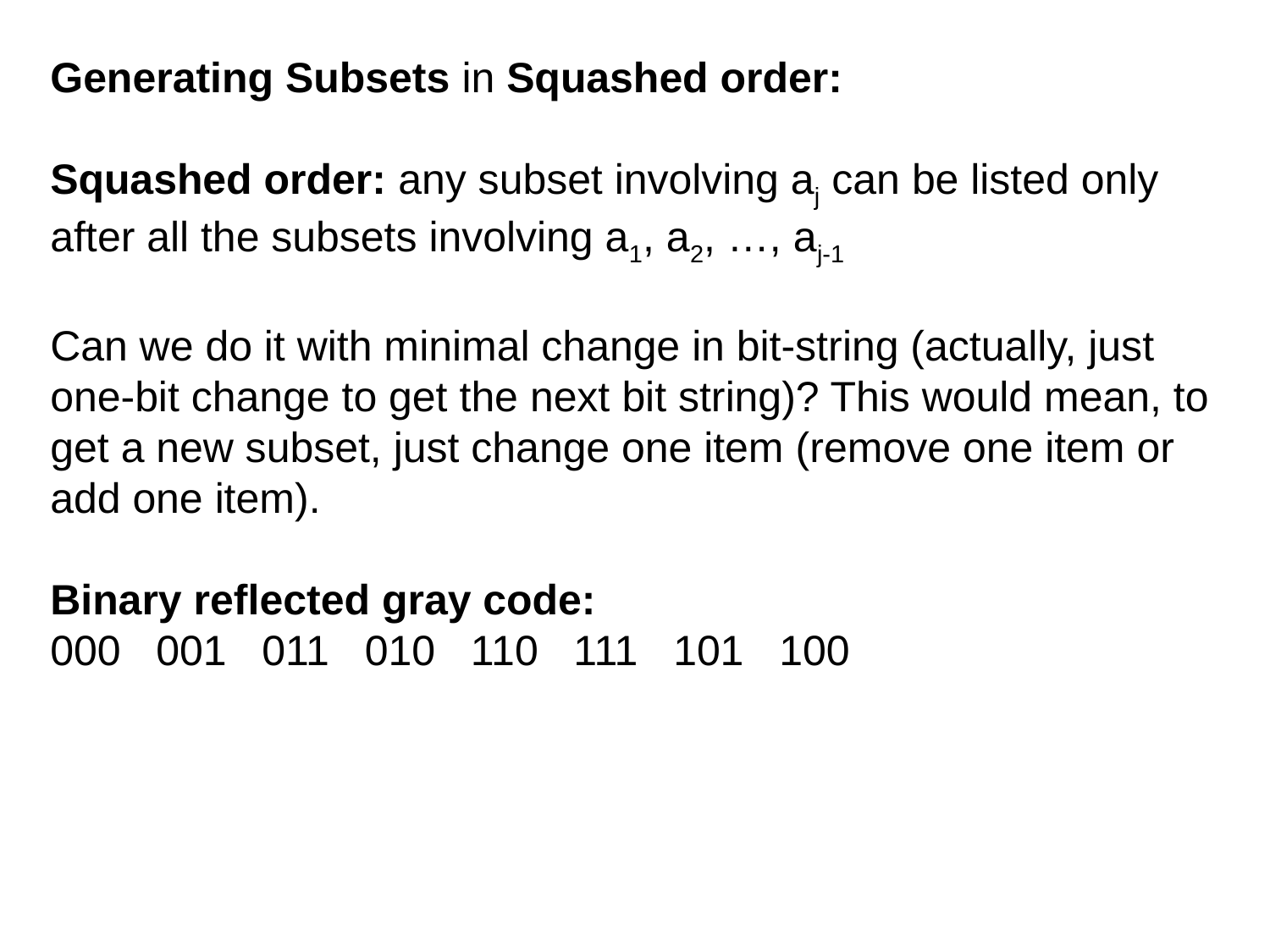

Generating Subsets in Squashed order:

Squashed order: any subset involving aj can be listed only after all the subsets involving a1, a2, …, aj-1

Can we do it with minimal change in bit-string (actually, just one-bit change to get the next bit string)? This would mean, to get a new subset, just change one item (remove one item or add one item).

Binary reflected gray code:
000   001   011   010   110   111   101   100